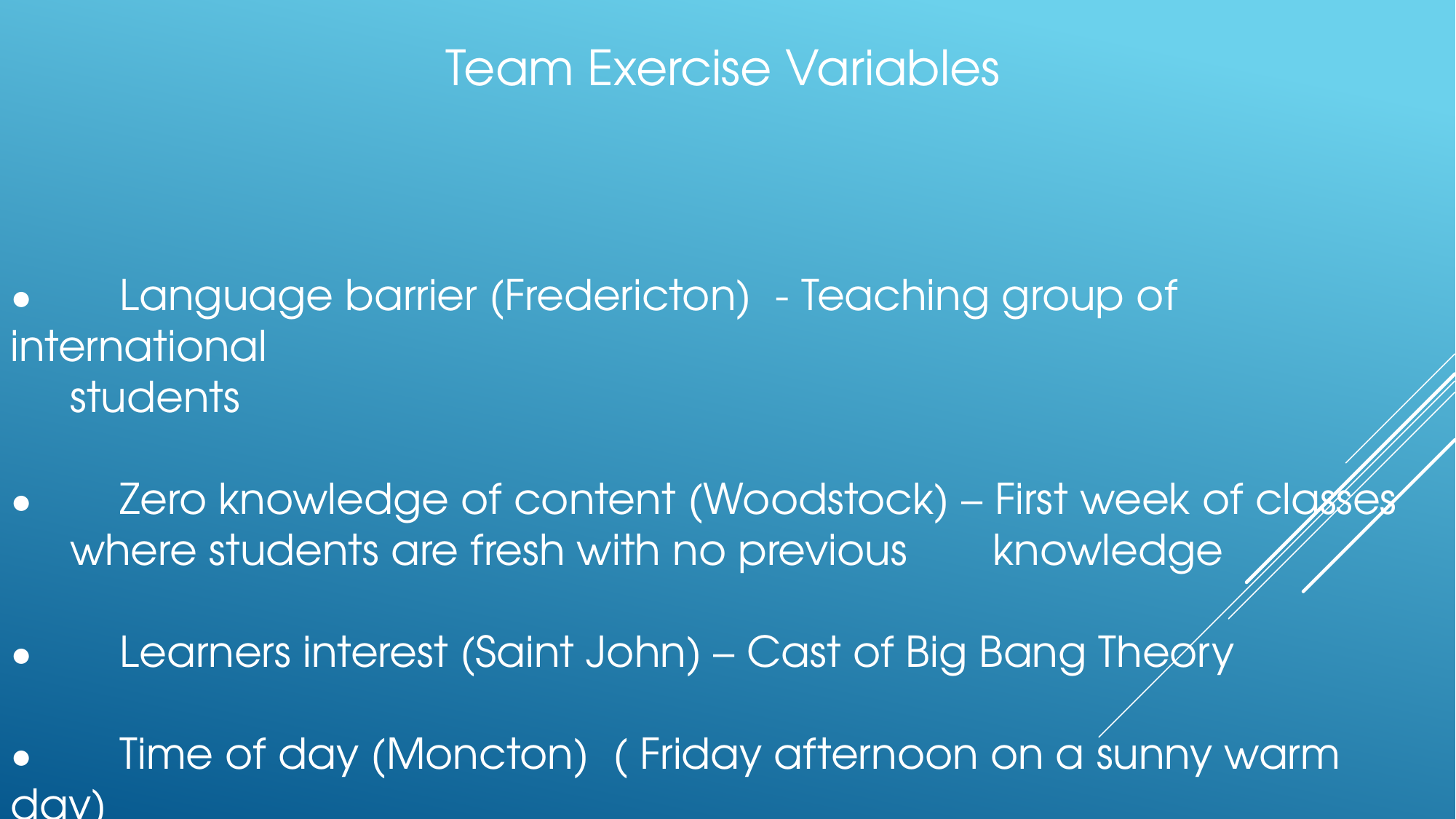

Team Exercise Variables
•	Language barrier (Fredericton)  - Teaching group of international
     students

•	Zero knowledge of content (Woodstock) – First week of classes
     where students are fresh with no previous 	knowledge

•	Learners interest (Saint John) – Cast of Big Bang Theory

•	Time of day (Moncton)  ( Friday afternoon on a sunny warm day)